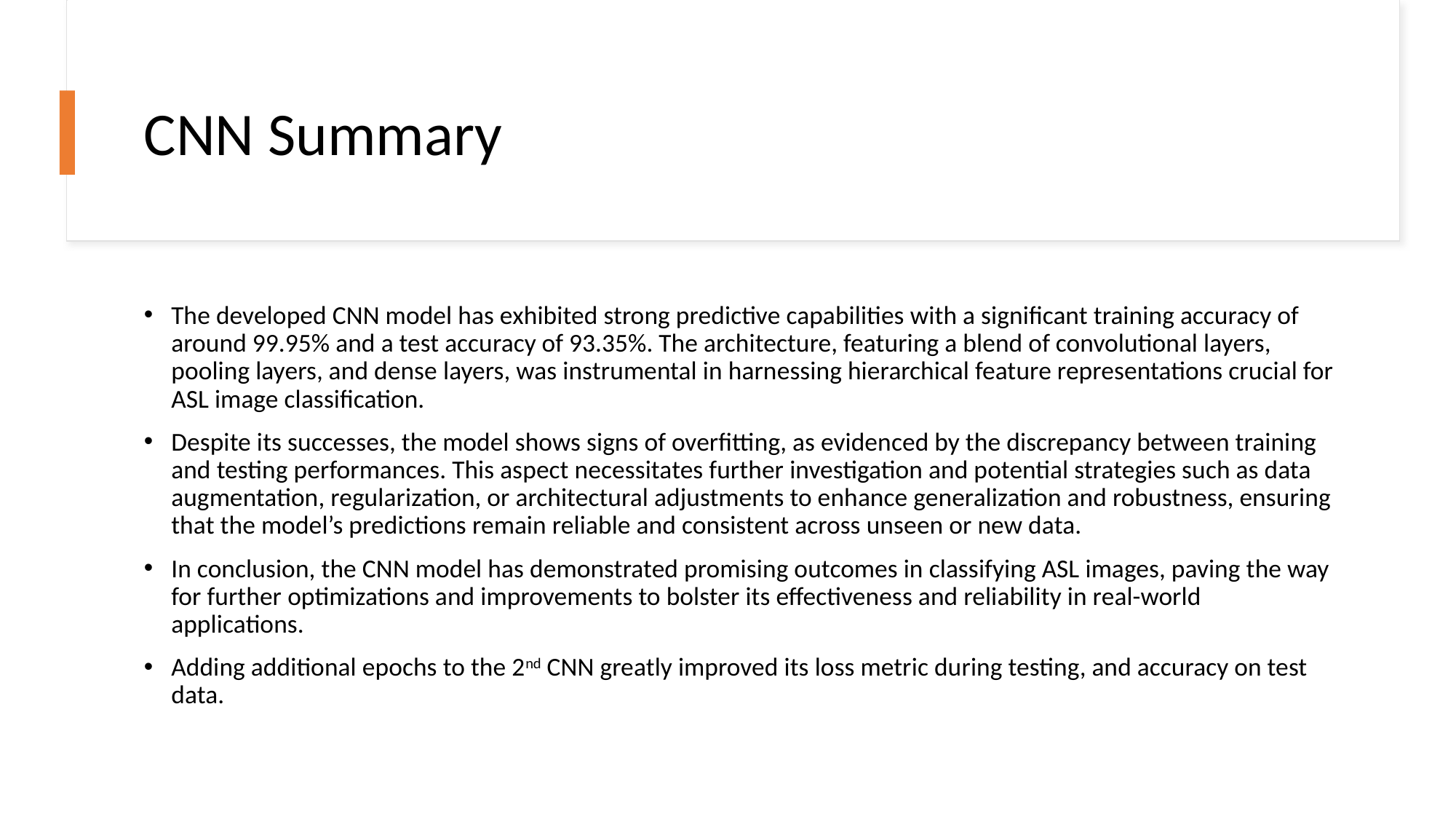

# CNN Summary

The developed CNN model has exhibited strong predictive capabilities with a significant training accuracy of around 99.95% and a test accuracy of 93.35%. The architecture, featuring a blend of convolutional layers, pooling layers, and dense layers, was instrumental in harnessing hierarchical feature representations crucial for ASL image classification.
Despite its successes, the model shows signs of overfitting, as evidenced by the discrepancy between training and testing performances. This aspect necessitates further investigation and potential strategies such as data augmentation, regularization, or architectural adjustments to enhance generalization and robustness, ensuring that the model’s predictions remain reliable and consistent across unseen or new data.
In conclusion, the CNN model has demonstrated promising outcomes in classifying ASL images, paving the way for further optimizations and improvements to bolster its effectiveness and reliability in real-world applications.
Adding additional epochs to the 2nd CNN greatly improved its loss metric during testing, and accuracy on test data.